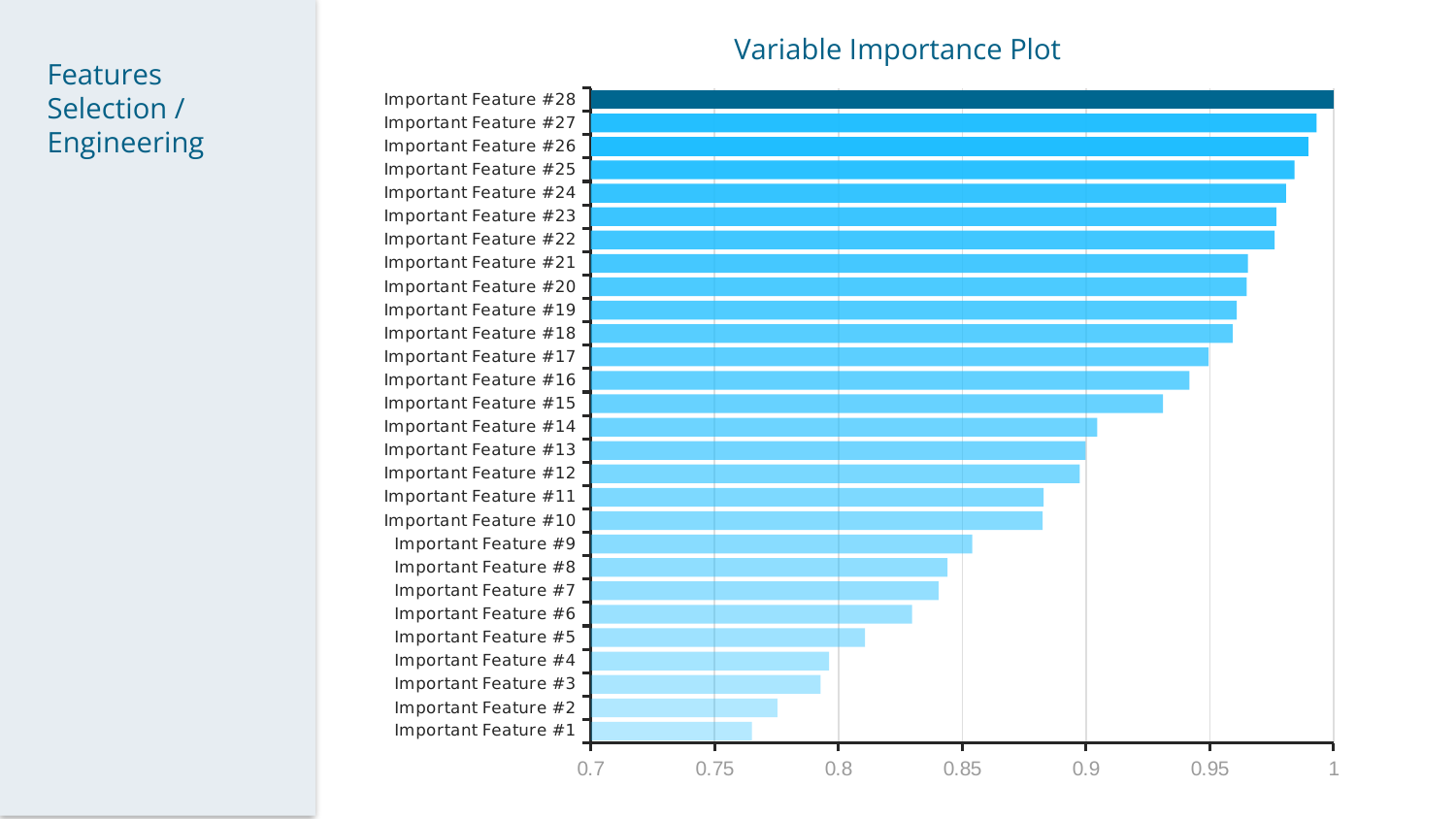

Variable Importance Plot
Features Selection / Engineering

### Chart

| Category | Series 1 |
|---|---|
| Important Feature #1 | 0.76499231413117 |
| Important Feature #2 | 0.775333145030024 |
| Important Feature #3 | 0.792790542361274 |
| Important Feature #4 | 0.796221634904329 |
| Important Feature #5 | 0.81074467083493 |
| Important Feature #6 | 0.829803983130621 |
| Important Feature #7 | 0.840455533586836 |
| Important Feature #8 | 0.84411006920433 |
| Important Feature #9 | 0.854061307050317 |
| Important Feature #10 | 0.882454237617005 |
| Important Feature #11 | 0.88288278997516 |
| Important Feature #12 | 0.897500741468151 |
| Important Feature #13 | 0.899820538925598 |
| Important Feature #14 | 0.904538816359012 |
| Important Feature #15 | 0.931115364805195 |
| Important Feature #16 | 0.94178200244336 |
| Important Feature #17 | 0.949524973392131 |
| Important Feature #18 | 0.959249330577917 |
| Important Feature #19 | 0.960894024387379 |
| Important Feature #20 | 0.964927458346487 |
| Important Feature #21 | 0.965446724773324 |
| Important Feature #22 | 0.976156332233497 |
| Important Feature #23 | 0.976847477948365 |
| Important Feature #24 | 0.980773200886973 |
| Important Feature #25 | 0.984226637737473 |
| Important Feature #26 | 0.989934939869941 |
| Important Feature #27 | 0.99308854285132 |
| Important Feature #28 | 1.0 |